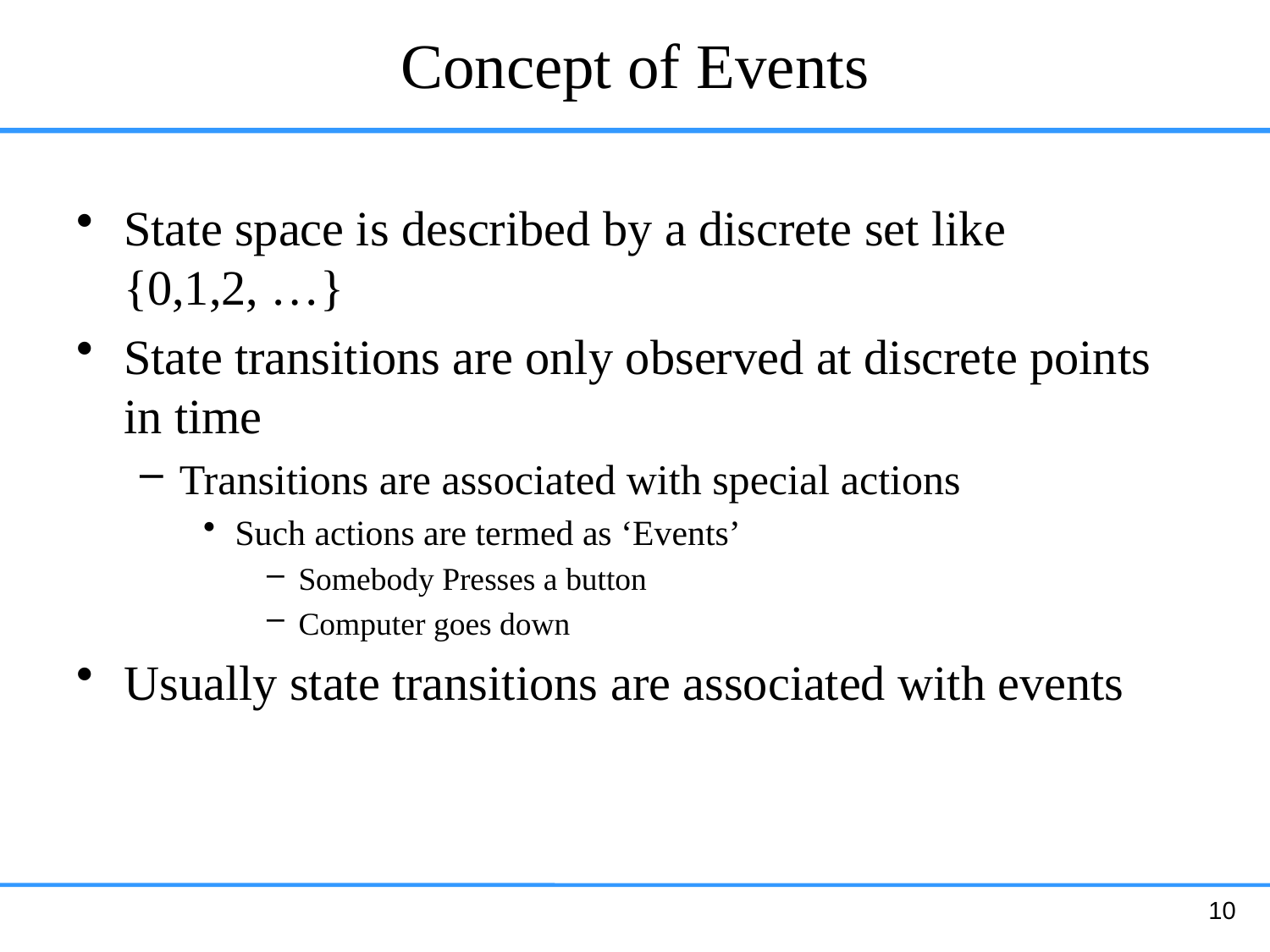

# Concept of Events
State space is described by a discrete set like       {0,1,2, …}
State transitions are only observed at discrete points in time
Transitions are associated with special actions
Such actions are termed as ‘Events’
Somebody Presses a button
Computer goes down
Usually state transitions are associated with events
10